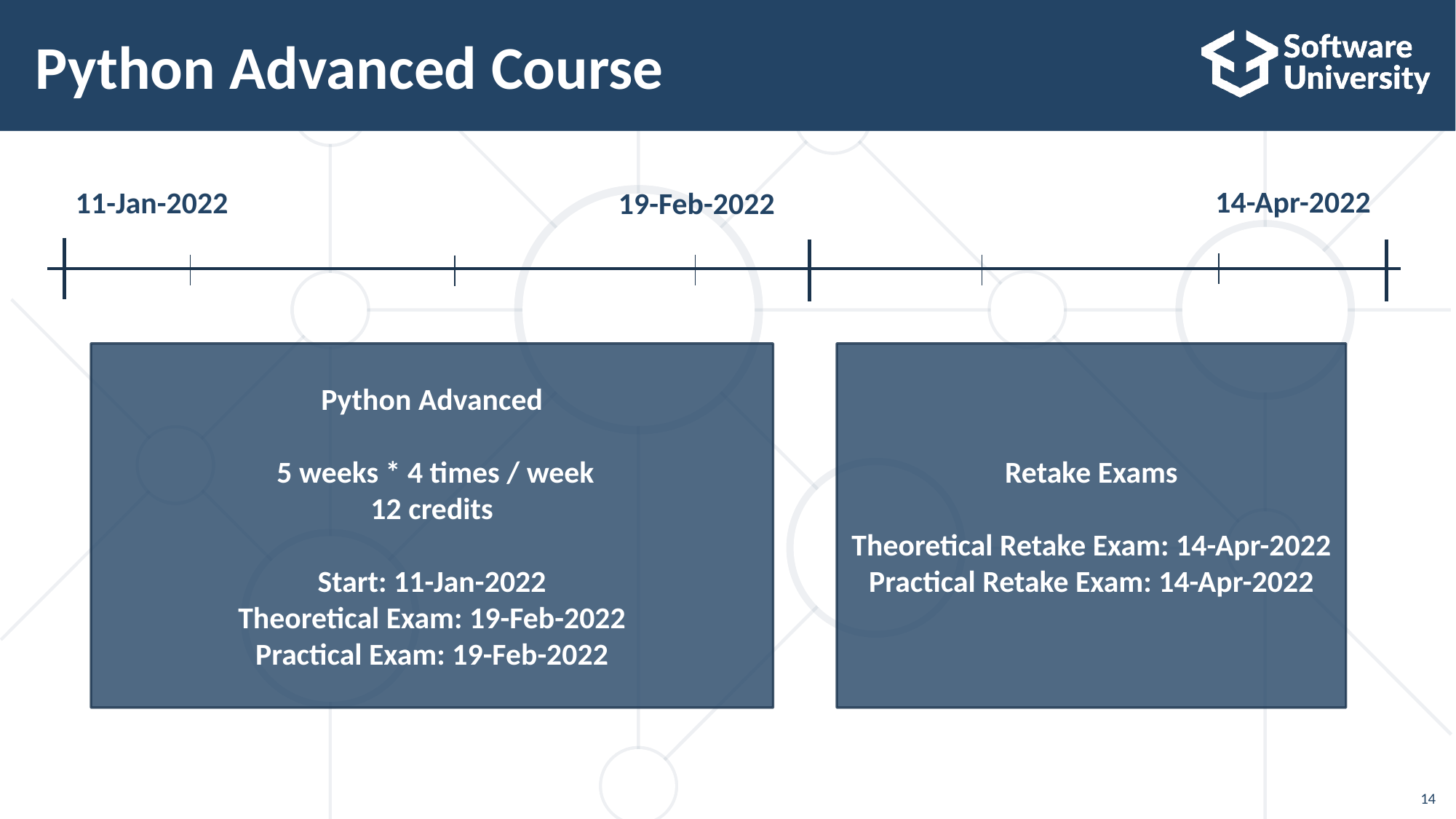

# Python Advanced Course
14-Apr-2022
11-Jan-2022
19-Feb-2022
Python Advanced

 5 weeks * 4 times / week
12 credits

Start: 11-Jan-2022
Theoretical Exam: 19-Feb-2022
Practical Exam: 19-Feb-2022
Retake Exams

Theoretical Retake Exam: 14-Apr-2022
Practical Retake Exam: 14-Apr-2022
14